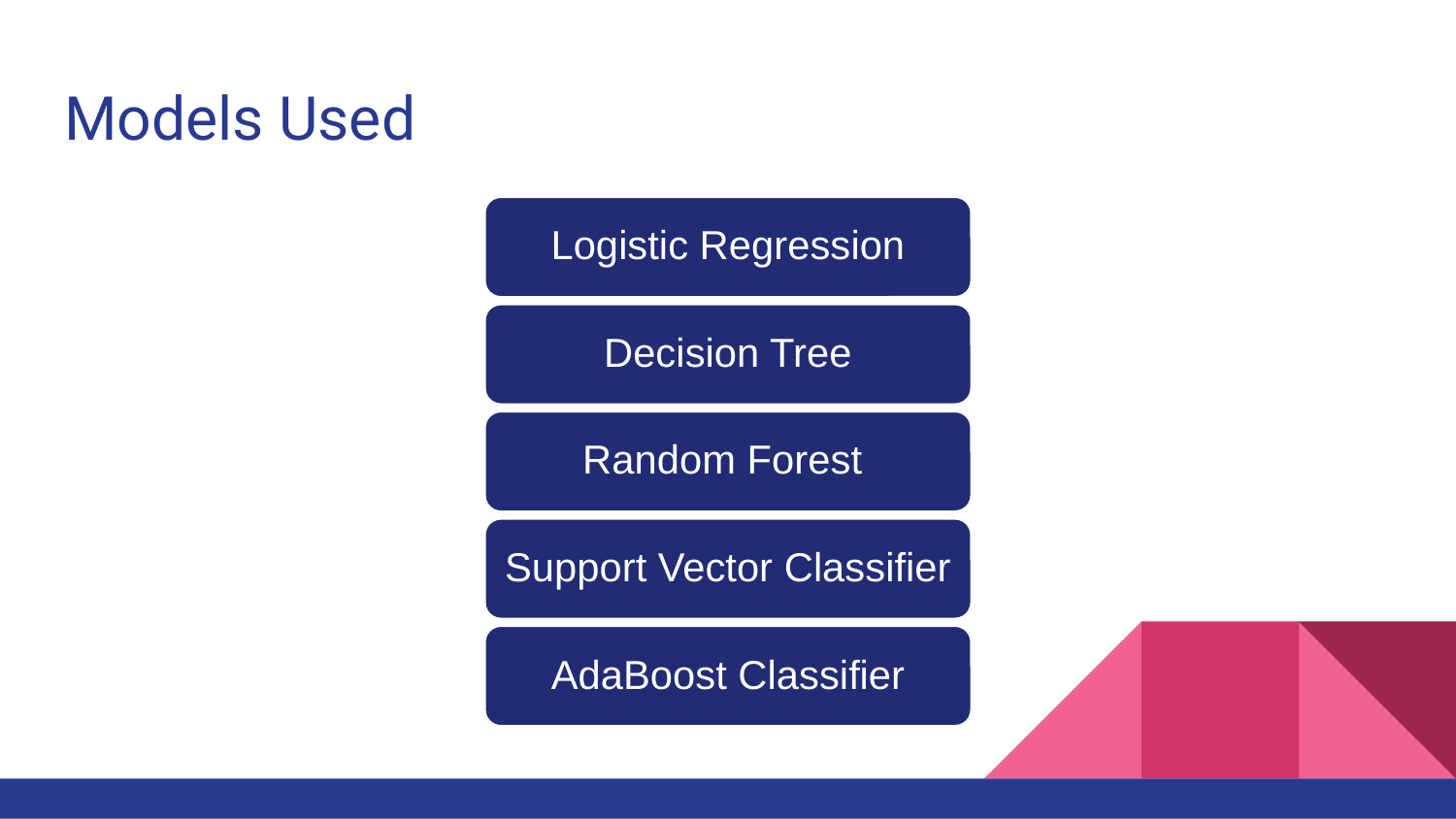

# Models Used

Logistic Regression

Decision Tree

Random Forest

Support Vector Classifier

AdaBoost Classifier